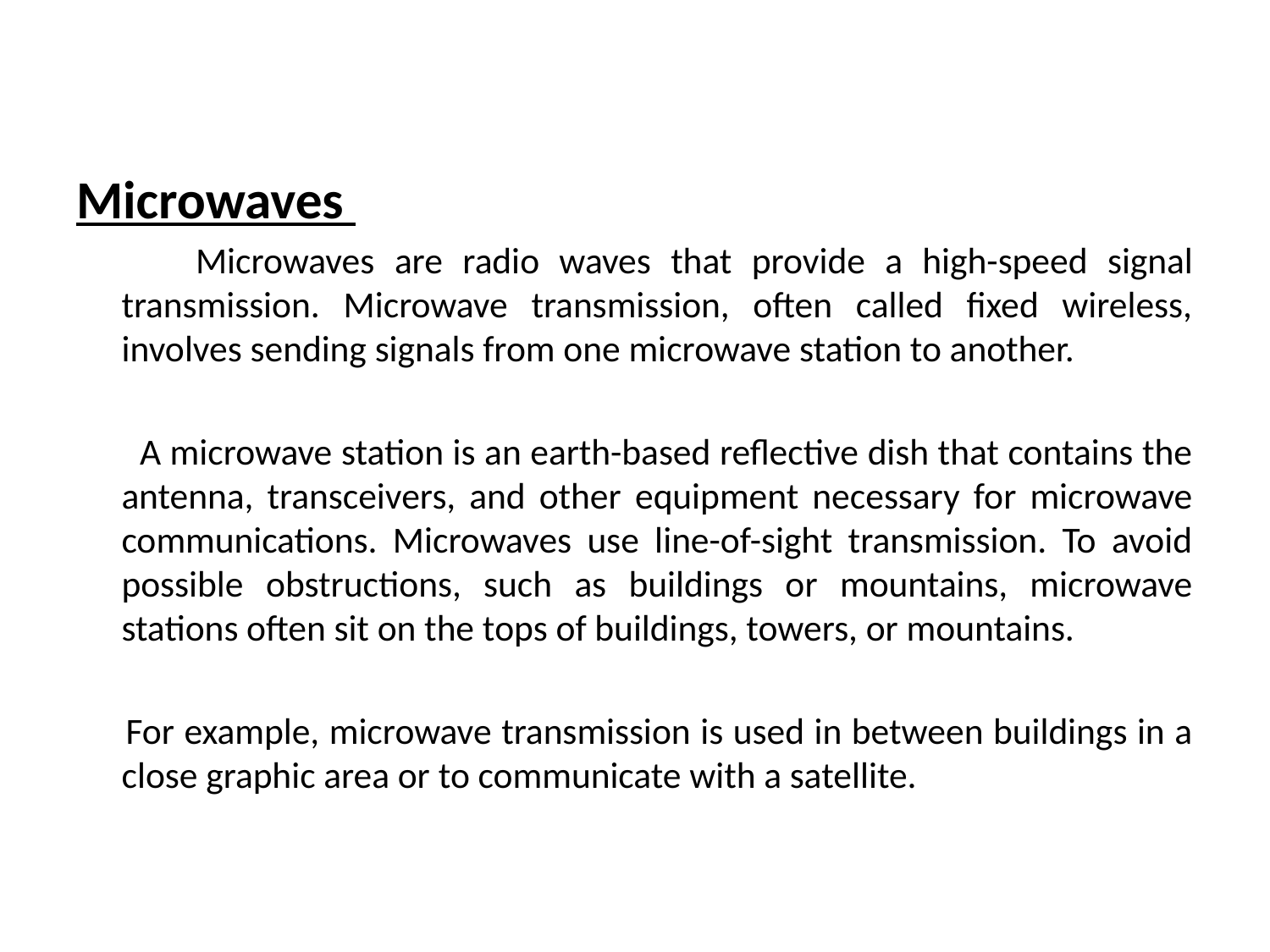

Microwaves
      Microwaves are radio waves that provide a high-speed signal transmission. Microwave transmission, often called fixed wireless, involves sending signals from one microwave station to another.

       A microwave station is an earth-based reflective dish that contains the antenna, transceivers, and other equipment necessary for microwave communications. Microwaves use line-of-sight transmission. To avoid possible obstructions, such as buildings or mountains, microwave stations often sit on the tops of buildings, towers, or mountains.

     For example, microwave transmission is used in between buildings in a close graphic area or to communicate with a satellite.